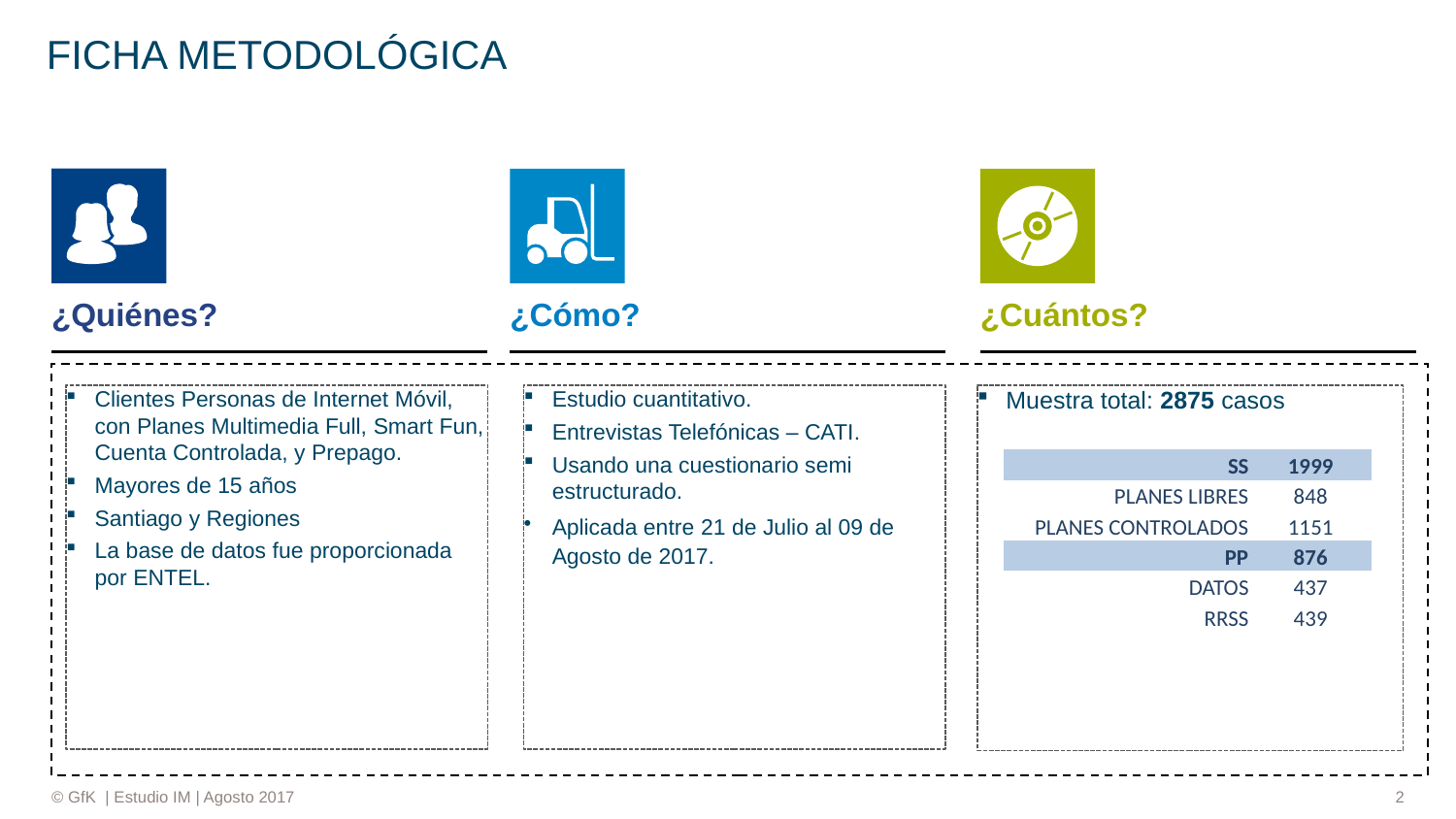

# FICHA METODOLÓGICA

¿Quiénes?
¿Cómo?
¿Cuántos?

Clientes Personas de Internet Móvil, con Planes Multimedia Full, Smart Fun, Cuenta Controlada, y Prepago.
Mayores de 15 años
Santiago y Regiones
La base de datos fue proporcionada por ENTEL.

Estudio cuantitativo.
Entrevistas Telefónicas – CATI.
Usando una cuestionario semi estructurado.
Aplicada entre 21 de Julio al 09 de Agosto de 2017.

Muestra total: 2875 casos

| SS | 1999 |
| --- | --- |
| PLANES LIBRES | 848 |
| PLANES CONTROLADOS | 1151 |
| PP | 876 |
| DATOS | 437 |
| RRSS | 439 |